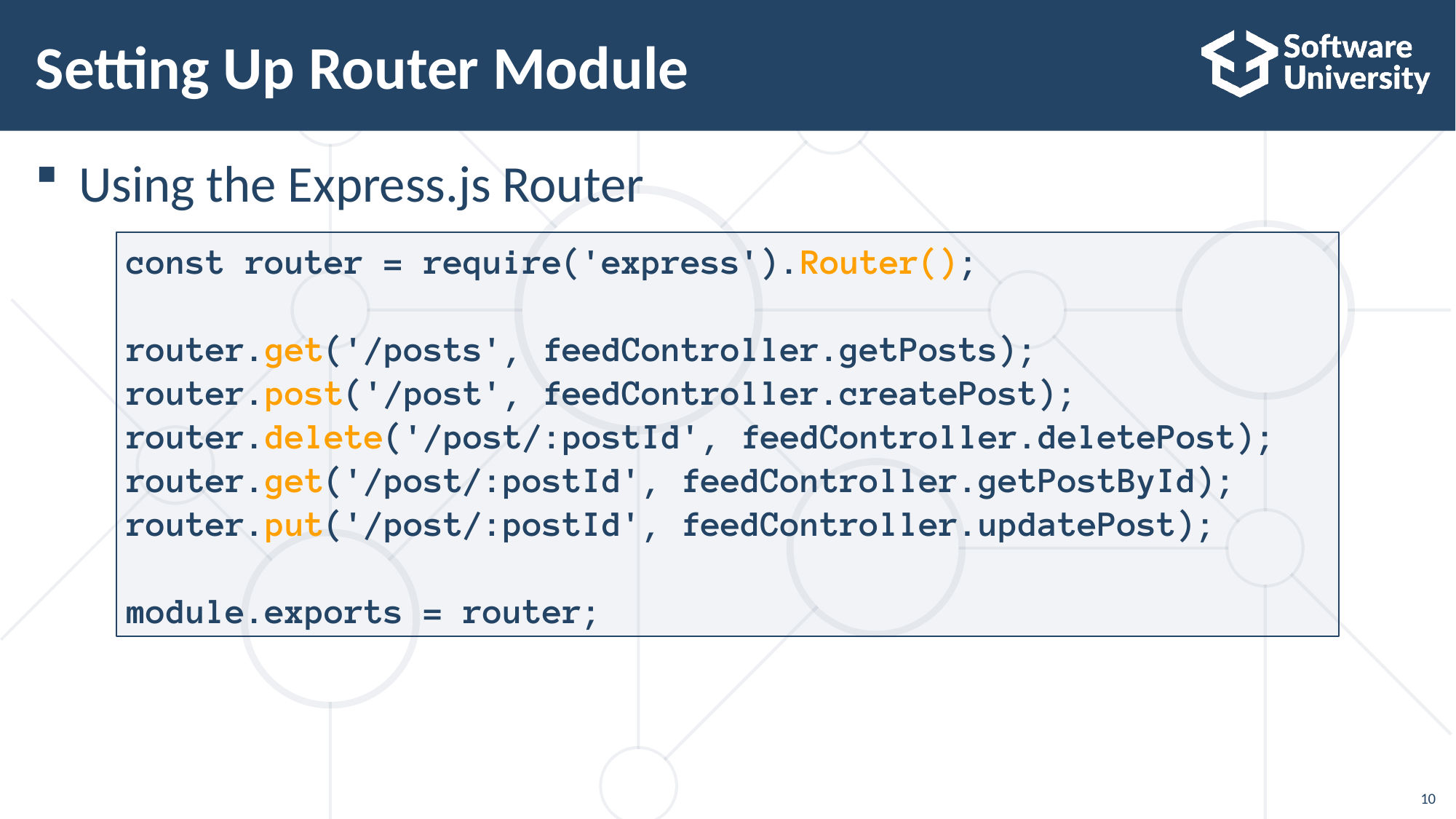

# Setting Up Router Module
Using the Express.js Router
const router = require('express').Router();

router.get('/posts', feedController.getPosts);
router.post('/post', feedController.createPost);
router.delete('/post/:postId', feedController.deletePost);
router.get('/post/:postId', feedController.getPostById);
router.put('/post/:postId', feedController.updatePost);

module.exports = router;
10